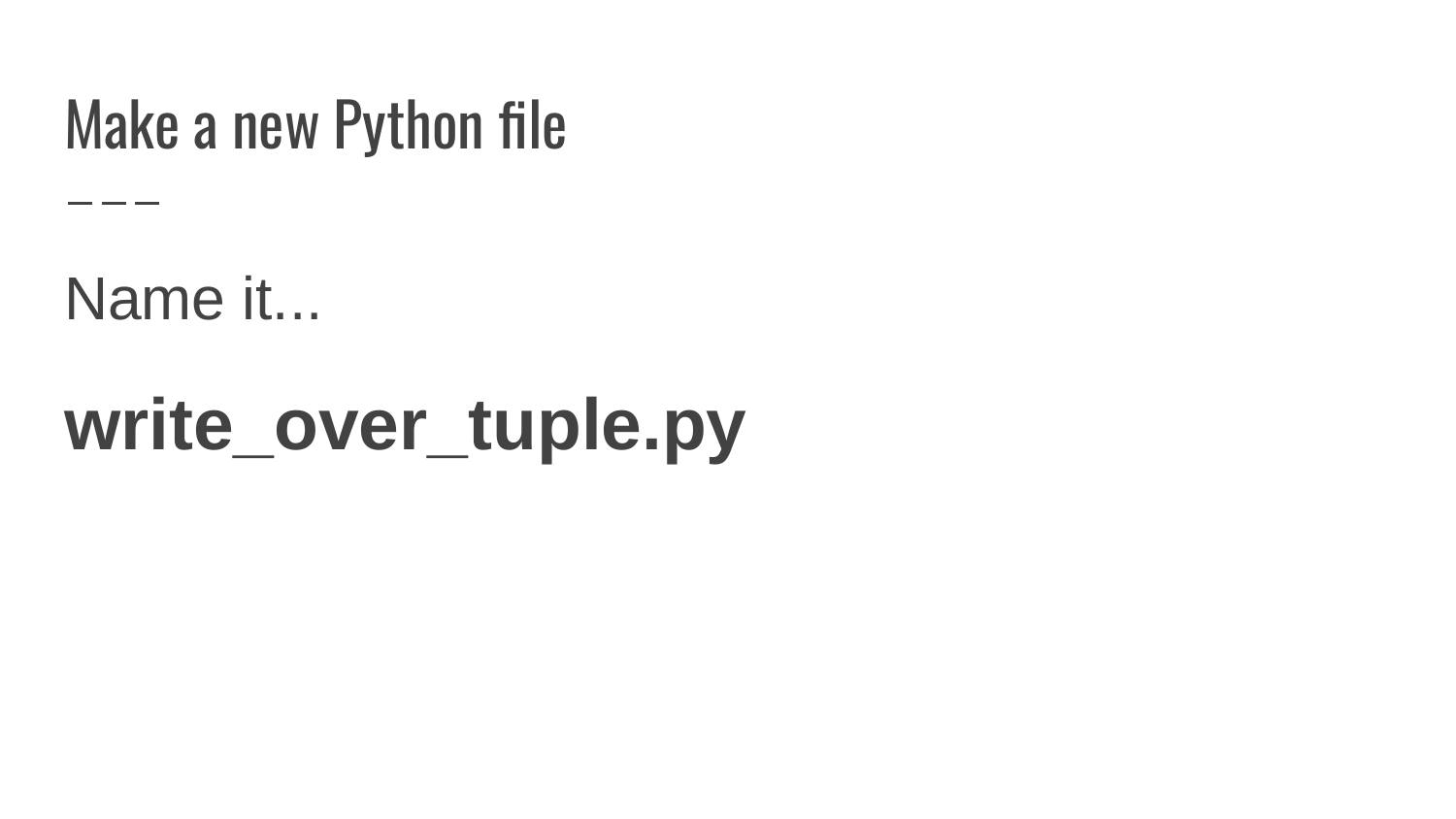

# Make a new Python file
Name it...
write_over_tuple.py